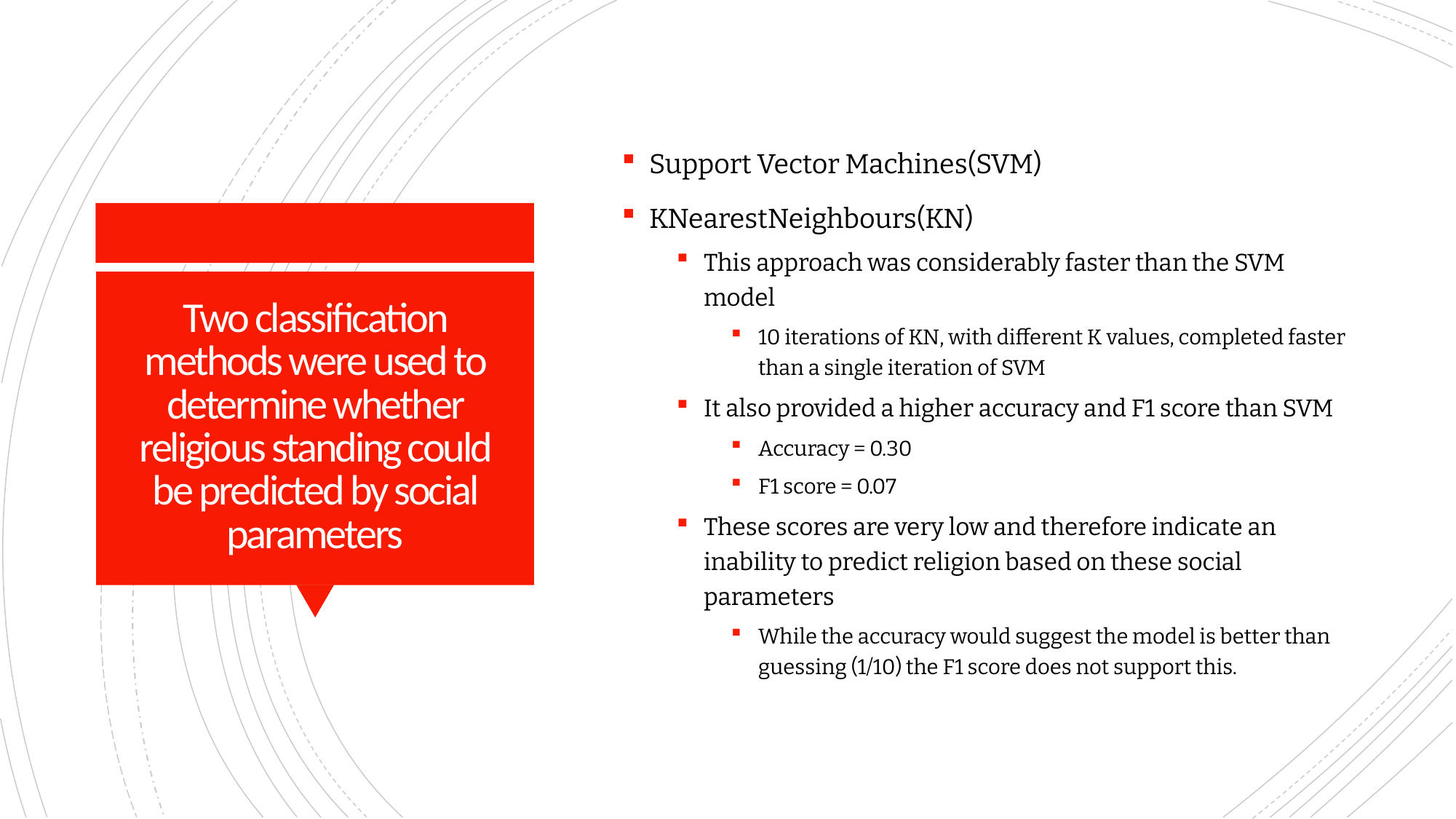

Support Vector Machines(SVM)
KNearestNeighbours(KN)
This approach was considerably faster than the SVM model
10 iterations of KN, with different K values, completed faster than a single iteration of SVM
It also provided a higher accuracy and F1 score than SVM
Accuracy = 0.30
F1 score = 0.07
These scores are very low and therefore indicate an inability to predict religion based on these social parameters
While the accuracy would suggest the model is better than guessing (1/10) the F1 score does not support this.
# Two classification methods were used to determine whether religious standing could be predicted by social parameters